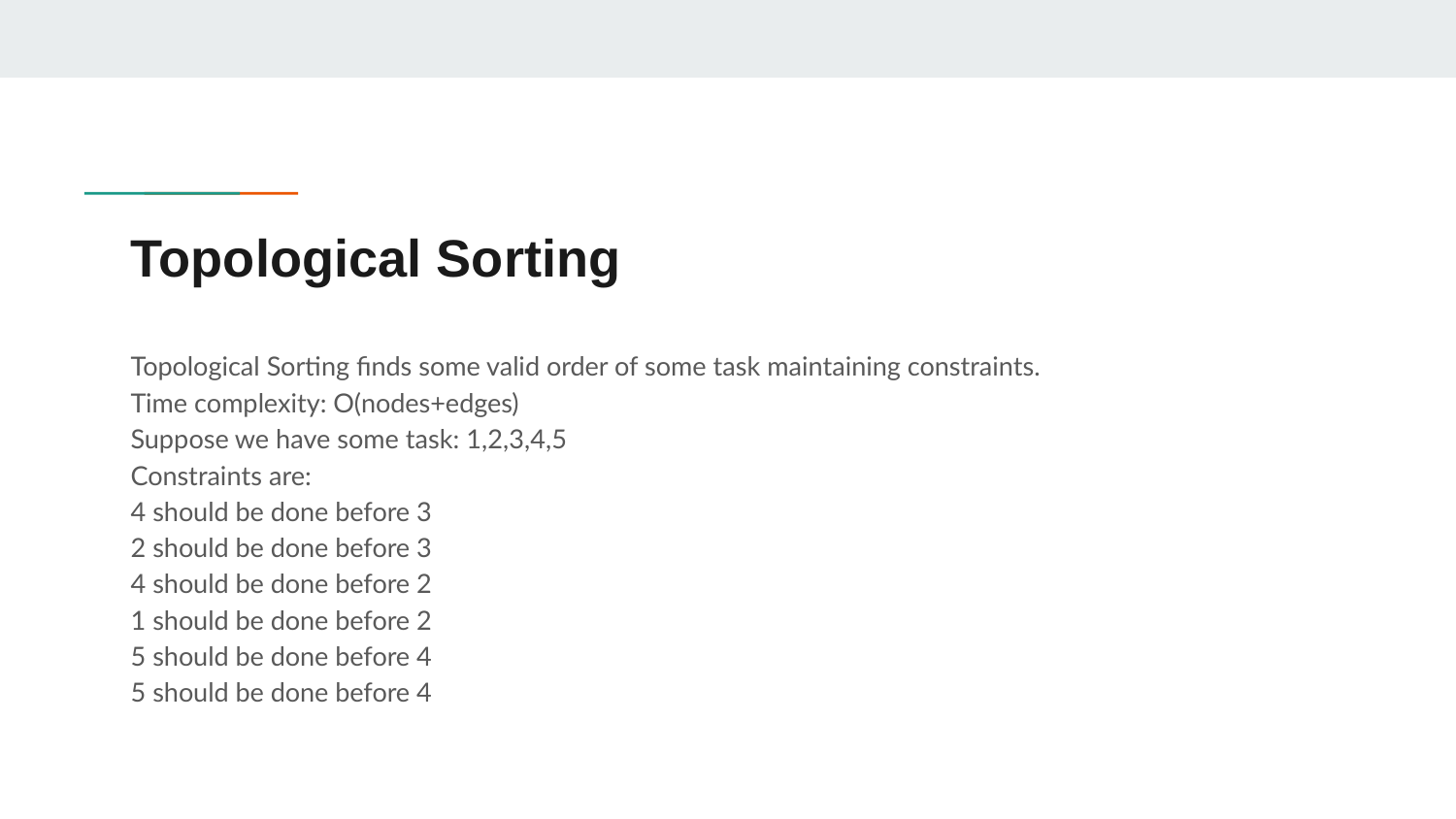

# Topological Sorting
Topological Sorting finds some valid order of some task maintaining constraints.
Time complexity: O(nodes+edges)
Suppose we have some task: 1,2,3,4,5
Constraints are:
4 should be done before 3
2 should be done before 3
4 should be done before 2
1 should be done before 2
5 should be done before 4
5 should be done before 4